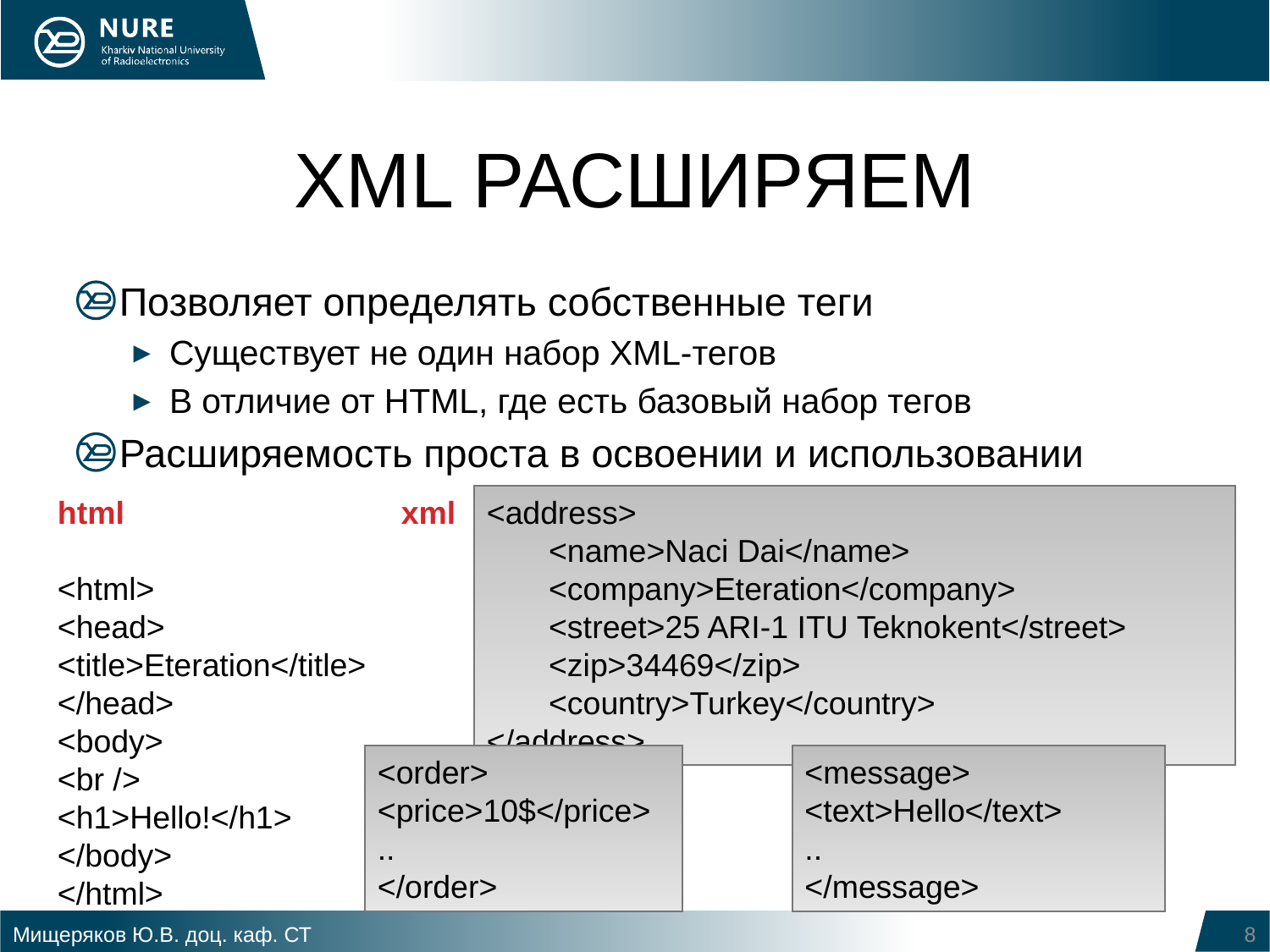

# XML РАСШИРЯЕМ
Позволяет определять собственные теги
Существует не один набор XML-тегов
В отличие от HTML, где есть базовый набор тегов
Расширяемость проста в освоении и использовании
html

<html>
<head>
<title>Eteration</title>
</head>
<body>
<br />
<h1>Hello!</h1>
</body>
</html>
<address>
	<name>Naci Dai</name>
	<company>Eteration</company>
	<street>25 ARI-1 ITU Teknokent</street>
	<zip>34469</zip>
	<country>Turkey</country>
</address>
xml
<order>
<price>10$</price>
..
</order>
<message>
<text>Hello</text>
..
</message>
Мищеряков Ю.В. доц. каф. СТ
8